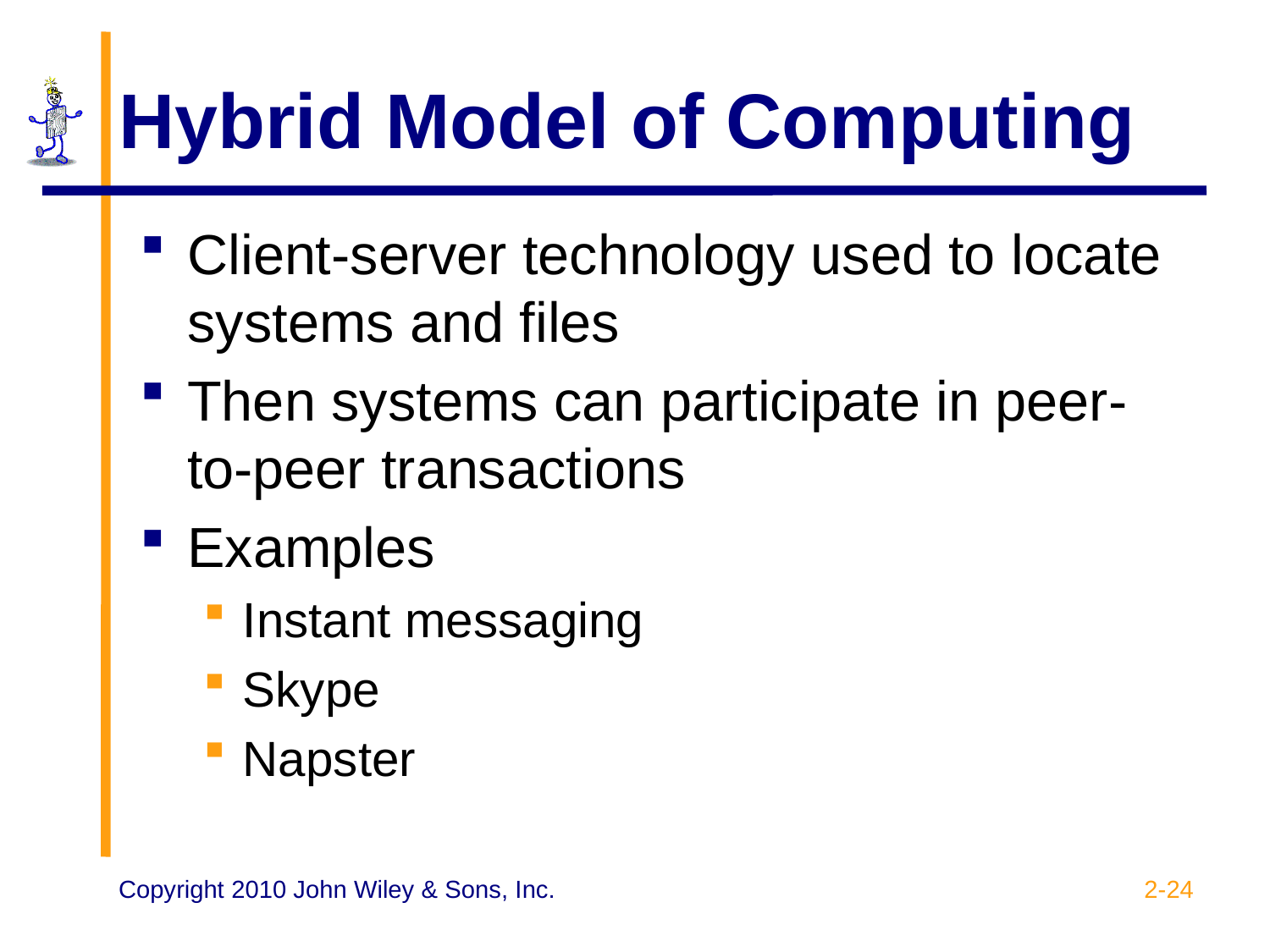

# Hybrid Model of Computing
Client-server technology used to locate systems and files
Then systems can participate in peer-to-peer transactions
Examples
Instant messaging
Skype
Napster
2-24
Copyright 2010 John Wiley & Sons, Inc.